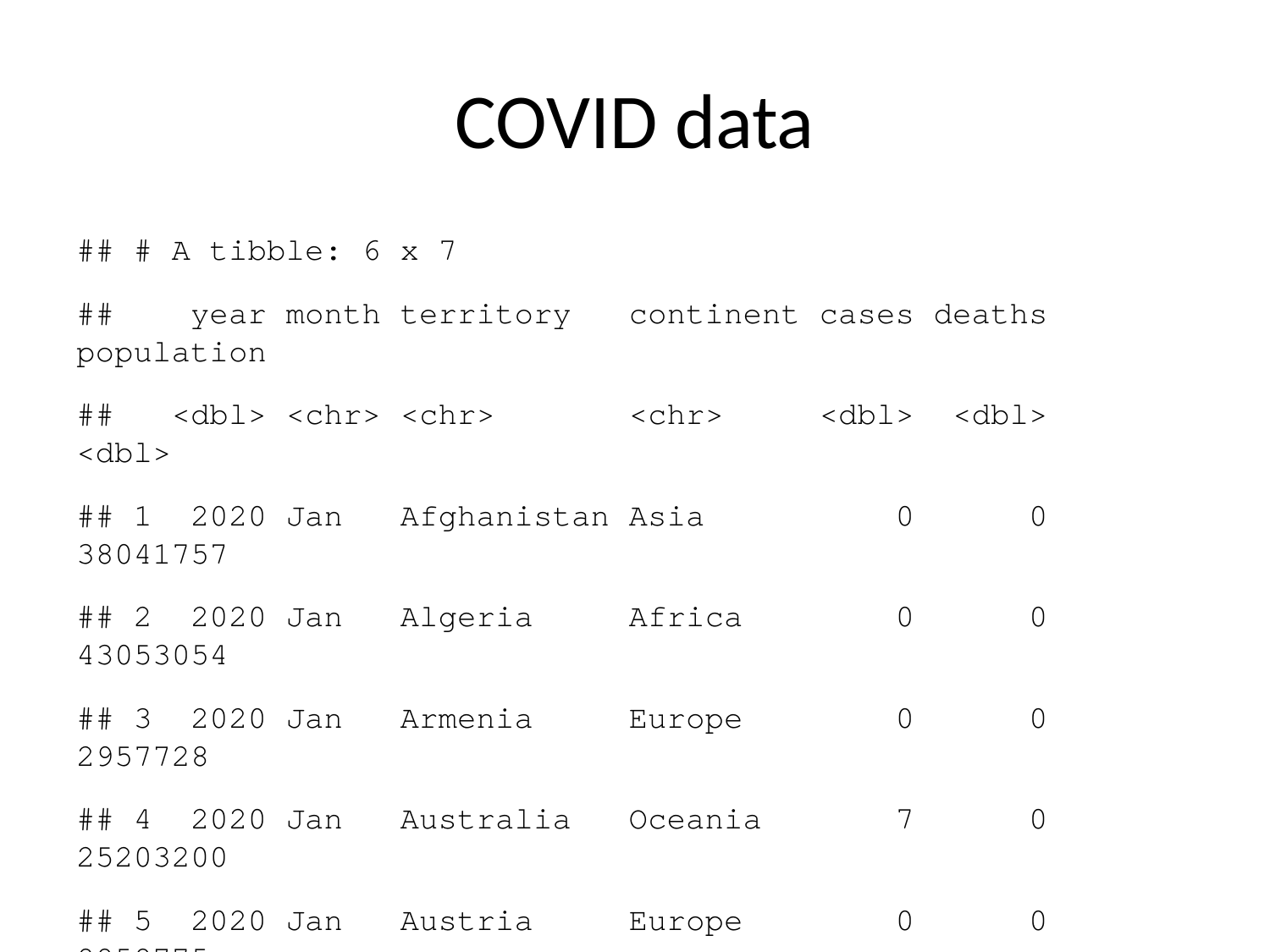

# COVID data
## # A tibble: 6 x 7
##    year month territory   continent cases deaths population
##   <dbl> <chr> <chr>       <chr>     <dbl>  <dbl>      <dbl>
## 1  2020 Jan   Afghanistan Asia          0      0   38041757
## 2  2020 Jan   Algeria     Africa        0      0   43053054
## 3  2020 Jan   Armenia     Europe        0      0    2957728
## 4  2020 Jan   Australia   Oceania       7      0   25203200
## 5  2020 Jan   Austria     Europe        0      0    8858775
## 6  2020 Jan   Azerbaijan  Europe        0      0   10047719